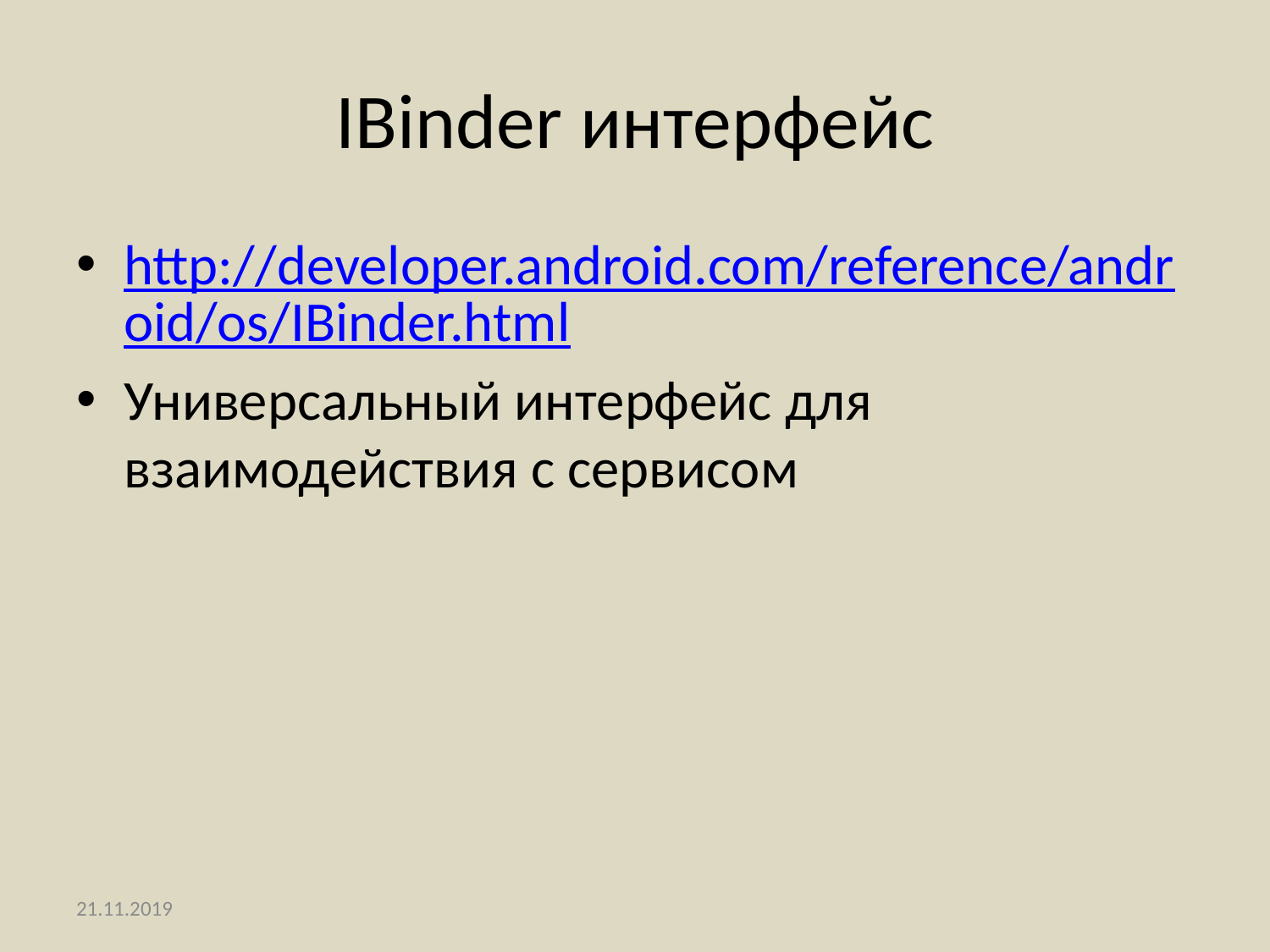

# IBinder интерфейс
http://developer.android.com/reference/android/os/IBinder.html
Универсальный интерфейс для взаимодействия с сервисом

21.11.2019